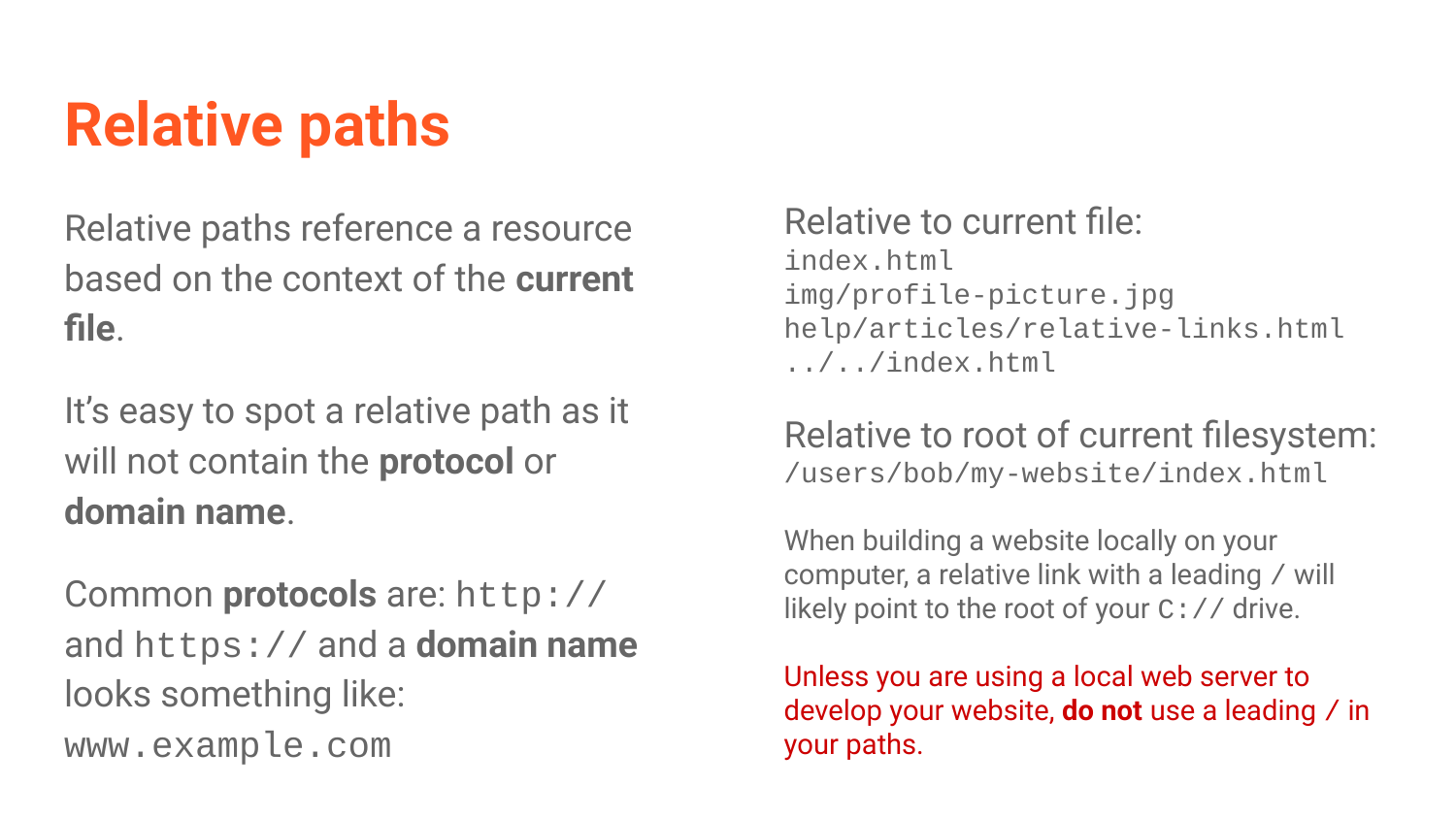

# Relative paths
Relative paths reference a resource based on the context of the current file.
It’s easy to spot a relative path as it will not contain the protocol or domain name.
Common protocols are: http:// and https:// and a domain name looks something like: www.example.com
Relative to current file:
index.html
img/profile-picture.jpg
help/articles/relative-links.html
../../index.html

Relative to root of current filesystem:
/users/bob/my-website/index.html

When building a website locally on your computer, a relative link with a leading / will likely point to the root of your C:// drive.

Unless you are using a local web server to develop your website, do not use a leading / in your paths.